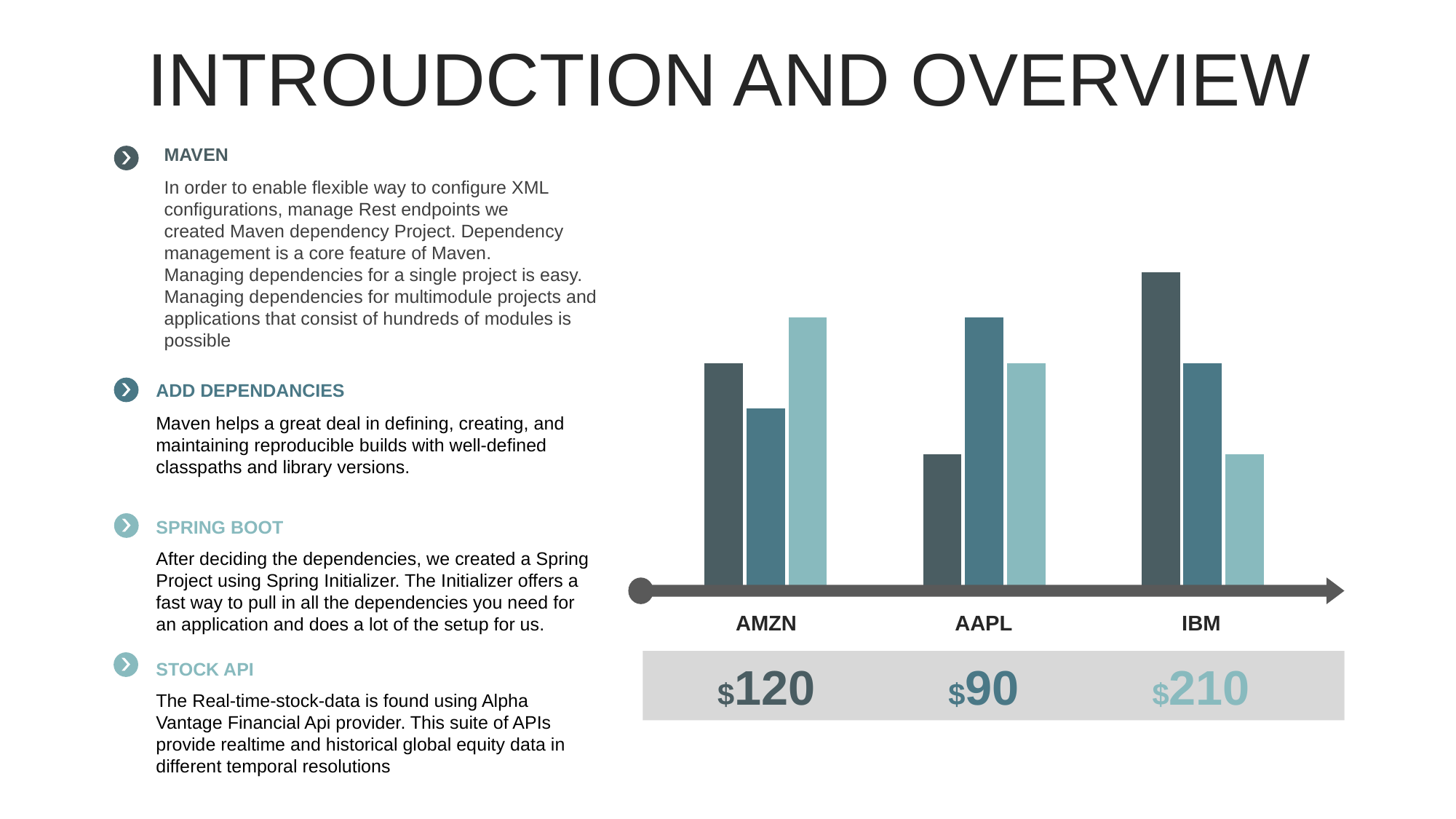

INTROUDCTION AND OVERVIEW
MAVEN
In order to enable flexible way to configure XML configurations, manage Rest endpoints we
created Maven dependency Project. Dependency management is a core feature of Maven.
Managing dependencies for a single project is easy. Managing dependencies for multimodule projects and applications that consist of hundreds of modules is possible

### Chart

| Category | Series 1 | Series 2 | Series 3 |
|---|---|---|---|
| Category 1 | 5.0 | 4.0 | 6.0 |
| Category 2 | 3.0 | 6.0 | 5.0 |
| Category 3 | 7.0 | 5.0 | 3.0 |
ADD DEPENDANCIES
Maven helps a great deal in defining, creating, and maintaining reproducible builds with well-defined classpaths and library versions.

SPRING BOOT
After deciding the dependencies, we created a Spring Project using Spring Initializer. The Initializer offers a fast way to pull in all the dependencies you need for an application and does a lot of the setup for us.

AMZN
AAPL
IBM

$120
$90
$210

STOCK API
The Real-time-stock-data is found using Alpha Vantage Financial Api provider. This suite of APIs provide realtime and historical global equity data in different temporal resolutions